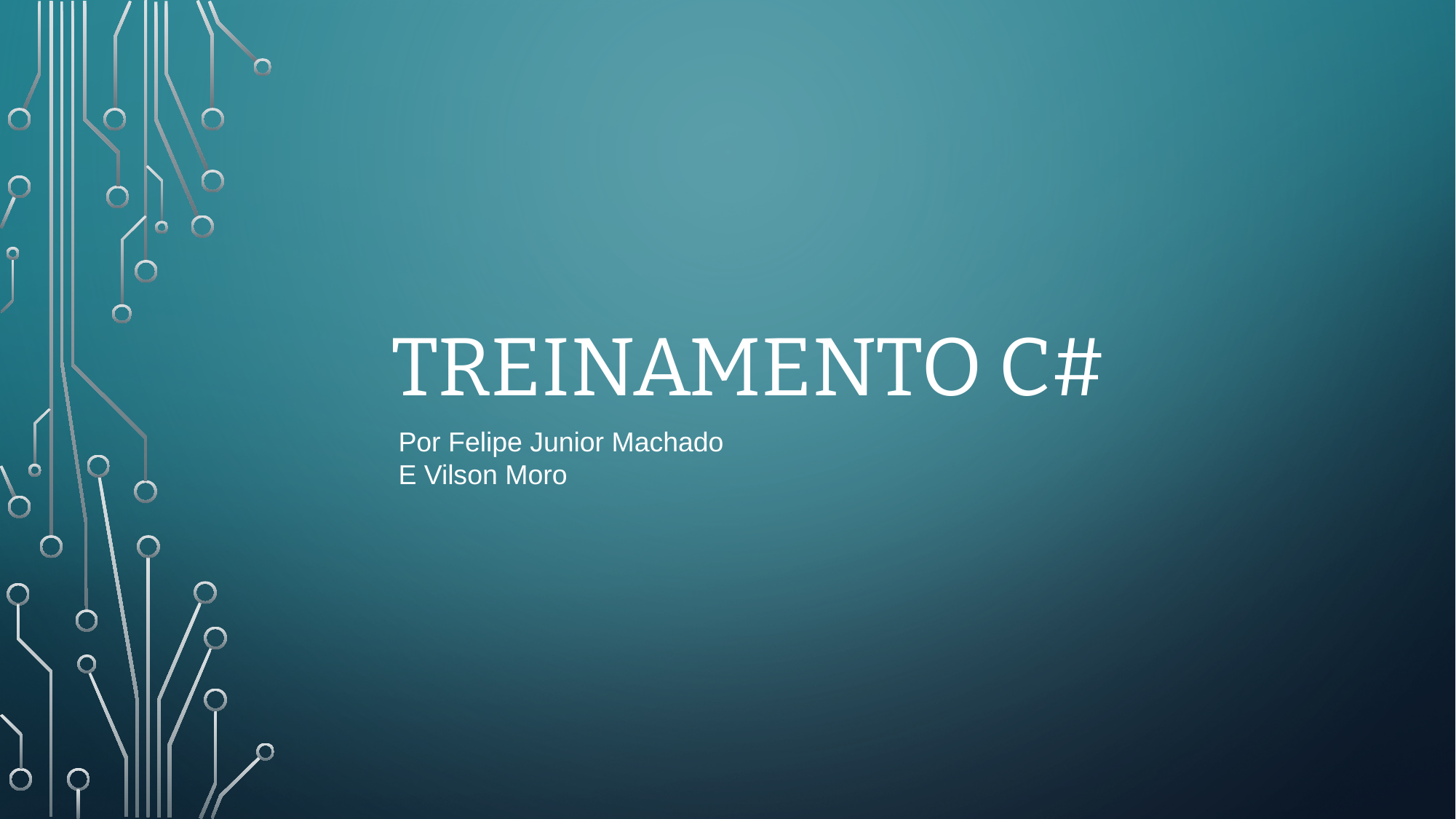

# Treinamento C#
Por Felipe Junior Machado
E Vilson Moro